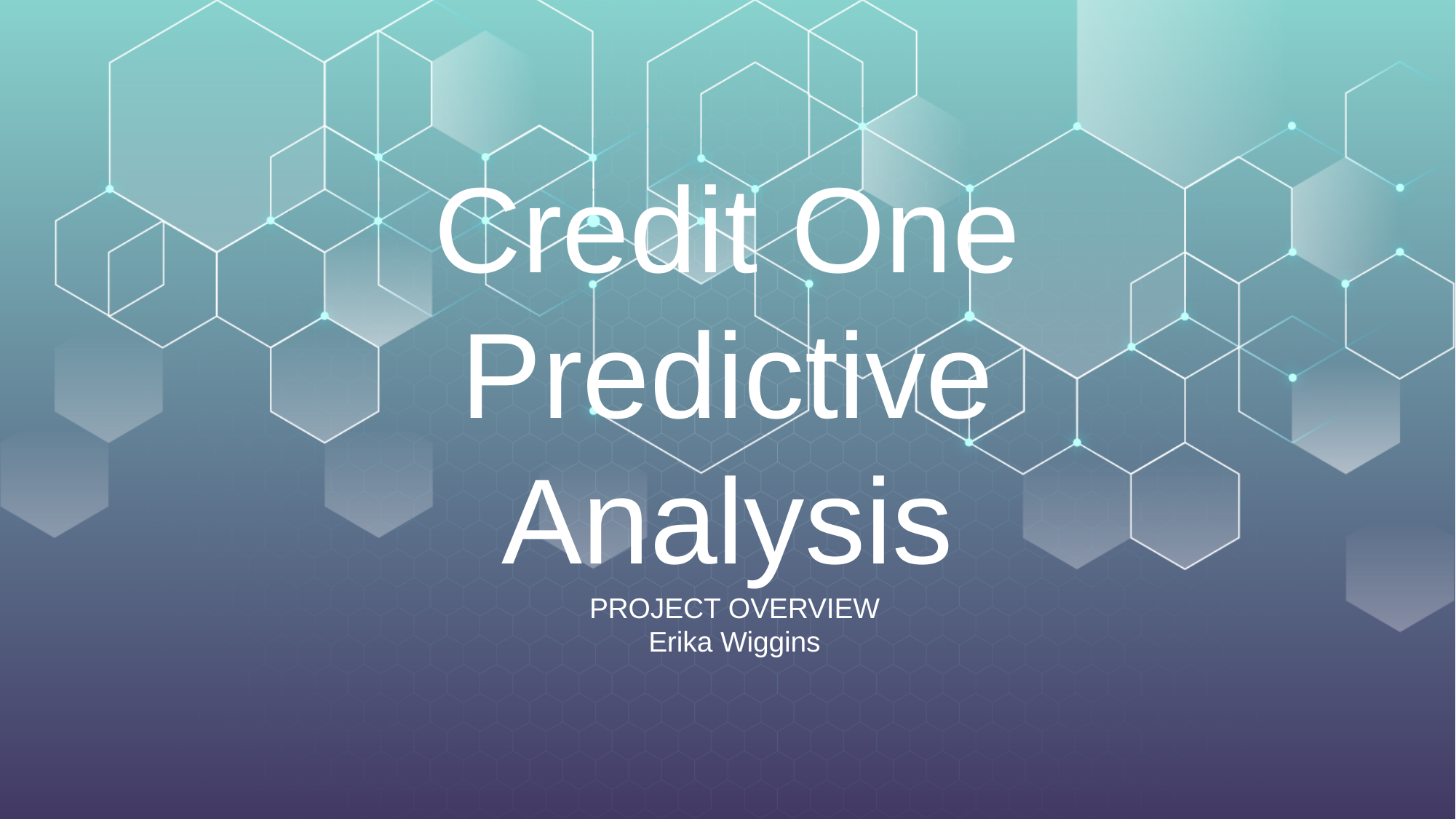

# Credit One Predictive Analysis
PROJECT OVERVIEW
Erika Wiggins